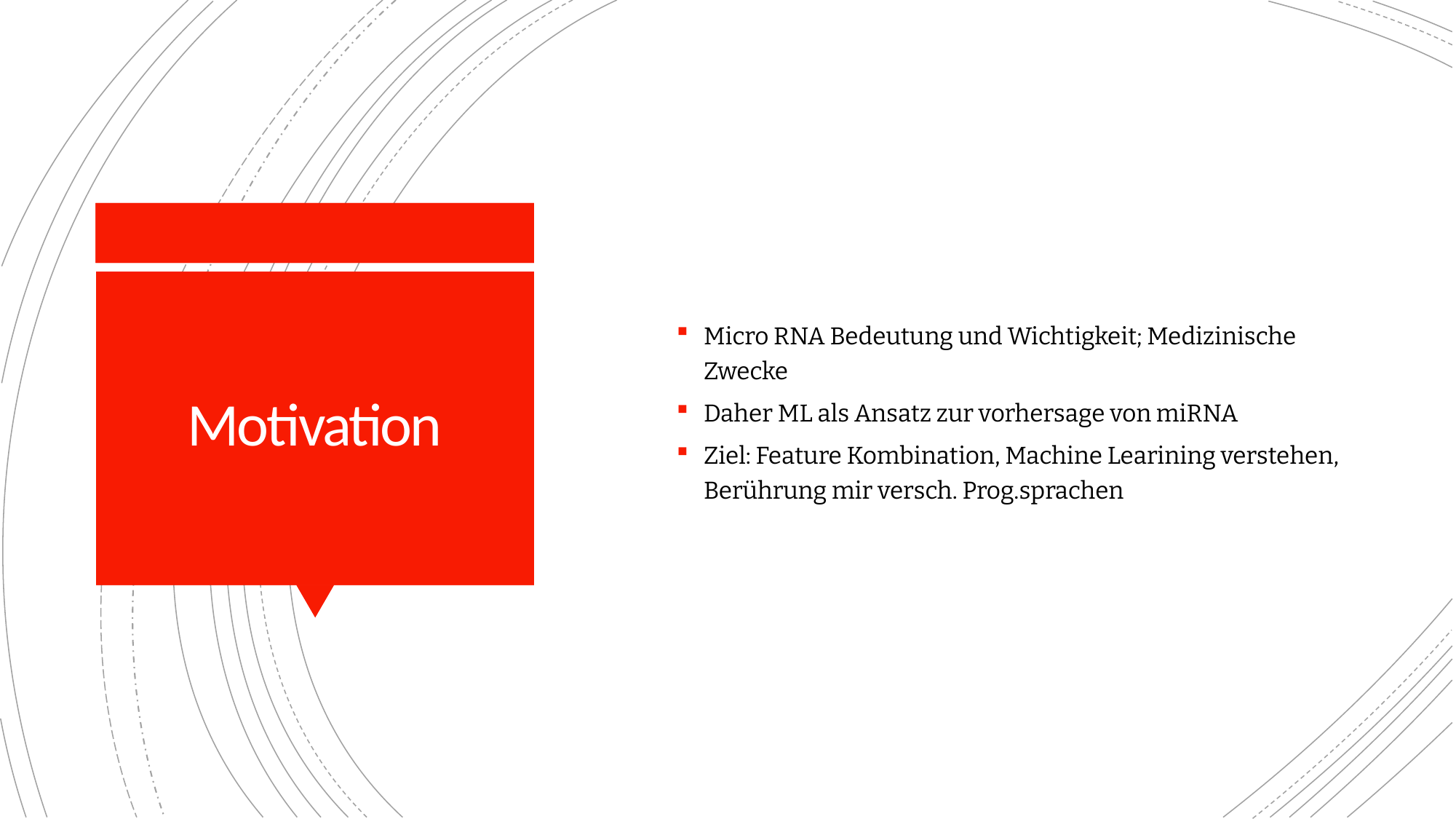

Micro RNA Bedeutung und Wichtigkeit; Medizinische Zwecke
Daher ML als Ansatz zur vorhersage von miRNA
Ziel: Feature Kombination, Machine Learining verstehen, Berührung mir versch. Prog.sprachen

# Motivation